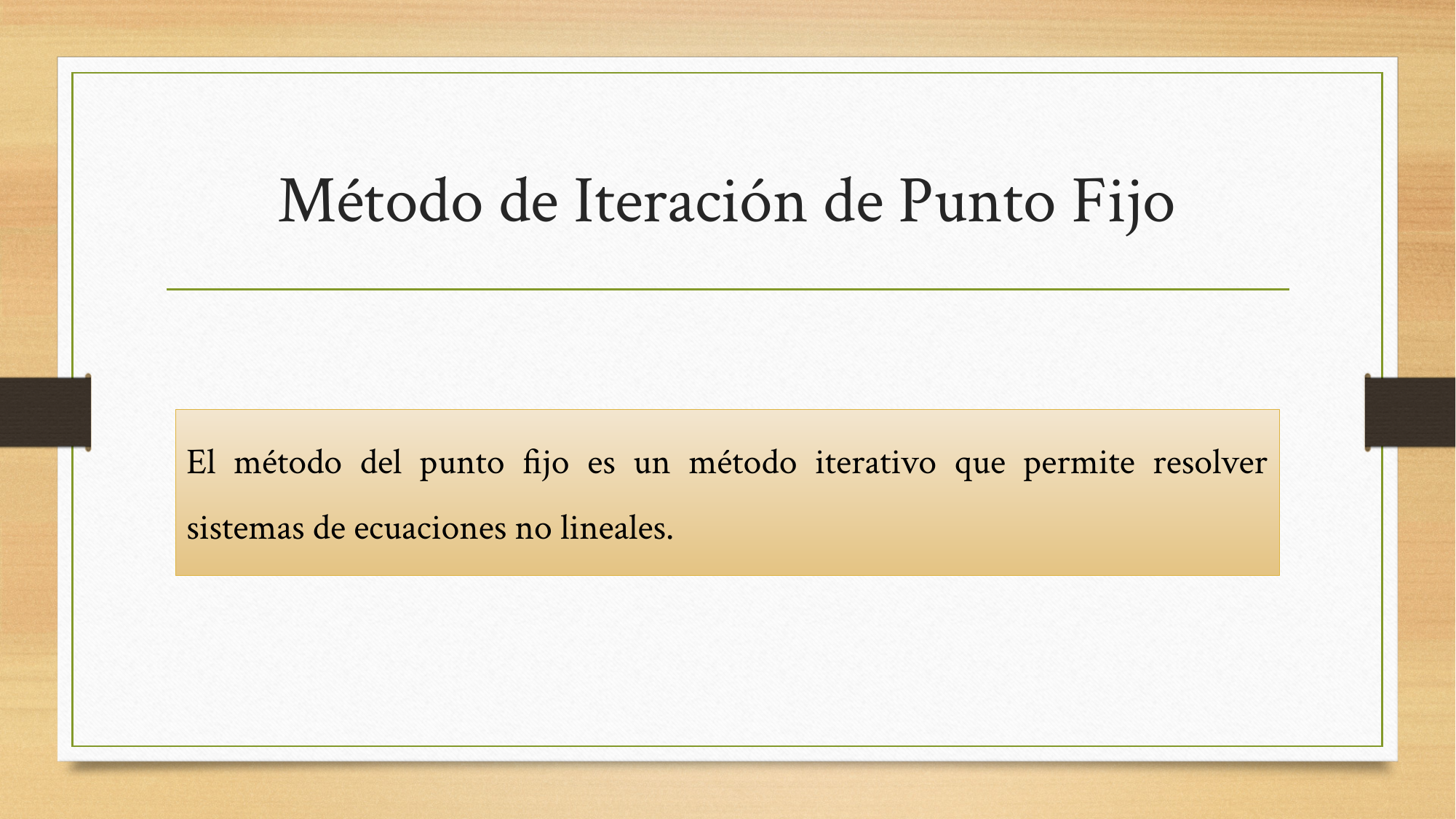

# Método de Iteración de Punto Fijo
El método del punto fijo es un método iterativo que permite resolver sistemas de ecuaciones no lineales.